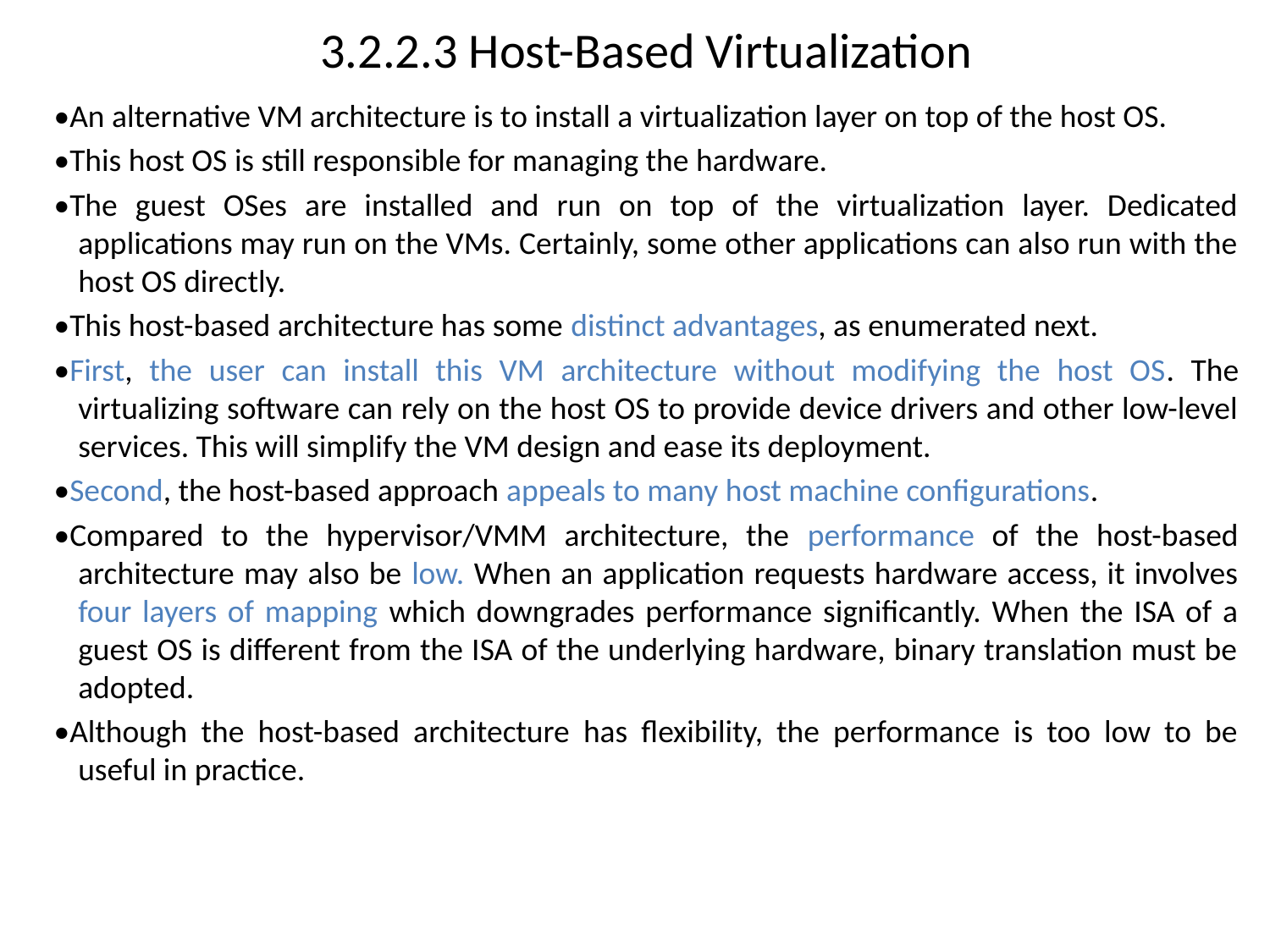

# 3.2.2.3 Host-Based Virtualization
•An alternative VM architecture is to install a virtualization layer on top of the host OS.
•This host OS is still responsible for managing the hardware.
•The guest OSes are installed and run on top of the virtualization layer. Dedicated applications may run on the VMs. Certainly, some other applications can also run with the host OS directly.
•This host-based architecture has some distinct advantages, as enumerated next.
•First, the user can install this VM architecture without modifying the host OS. The virtualizing software can rely on the host OS to provide device drivers and other low-level services. This will simplify the VM design and ease its deployment.
•Second, the host-based approach appeals to many host machine configurations.
•Compared to the hypervisor/VMM architecture, the performance of the host-based architecture may also be low. When an application requests hardware access, it involves four layers of mapping which downgrades performance significantly. When the ISA of a guest OS is different from the ISA of the underlying hardware, binary translation must be adopted.
•Although the host-based architecture has flexibility, the performance is too low to be useful in practice.